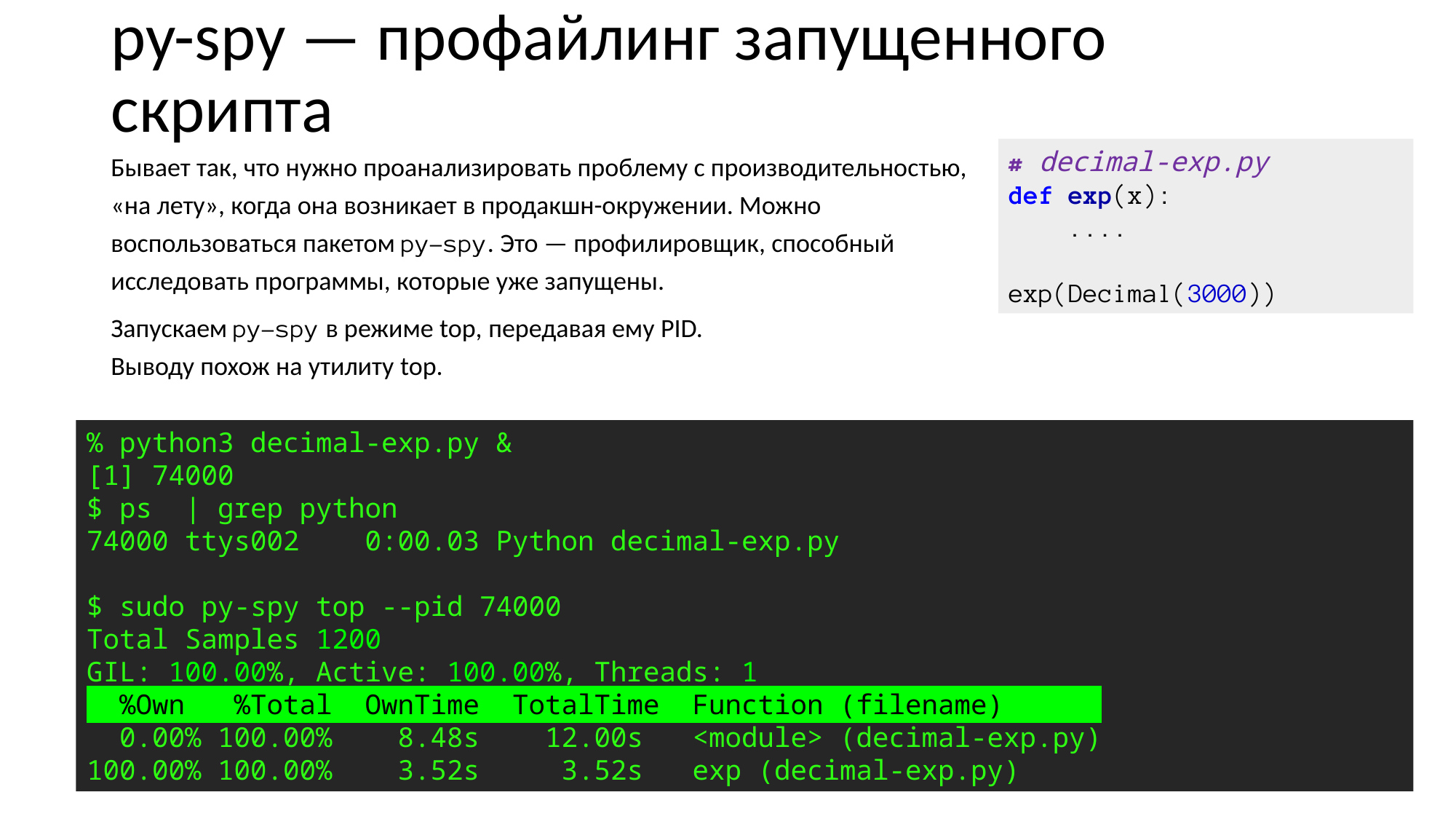

# py-spy — профайлинг запущенного скрипта
Бывает так, что нужно проанализировать проблему с производительностью, «на лету», когда она возникает в продакшн-окружении. Можно воспользоваться пакетом py-spy. Это — профилировщик, способный исследовать программы, которые уже запущены.
Запускаем py-spy в режиме top, передавая ему PID.
Выводу похож на утилиту top.
# decimal-exp.py def exp(x): .... exp(Decimal(3000))
% python3 decimal-exp.py &
[1] 74000
$ ps  | grep python
74000 ttys002    0:00.03 Python decimal-exp.py
$ sudo py-spy top --pid 74000
Total Samples 1200
GIL: 100.00%, Active: 100.00%, Threads: 1
  %Own   %Total  OwnTime  TotalTime  Function (filename)
  0.00% 100.00%    8.48s    12.00s   <module> (decimal-exp.py)
100.00% 100.00%    3.52s     3.52s   exp (decimal-exp.py)